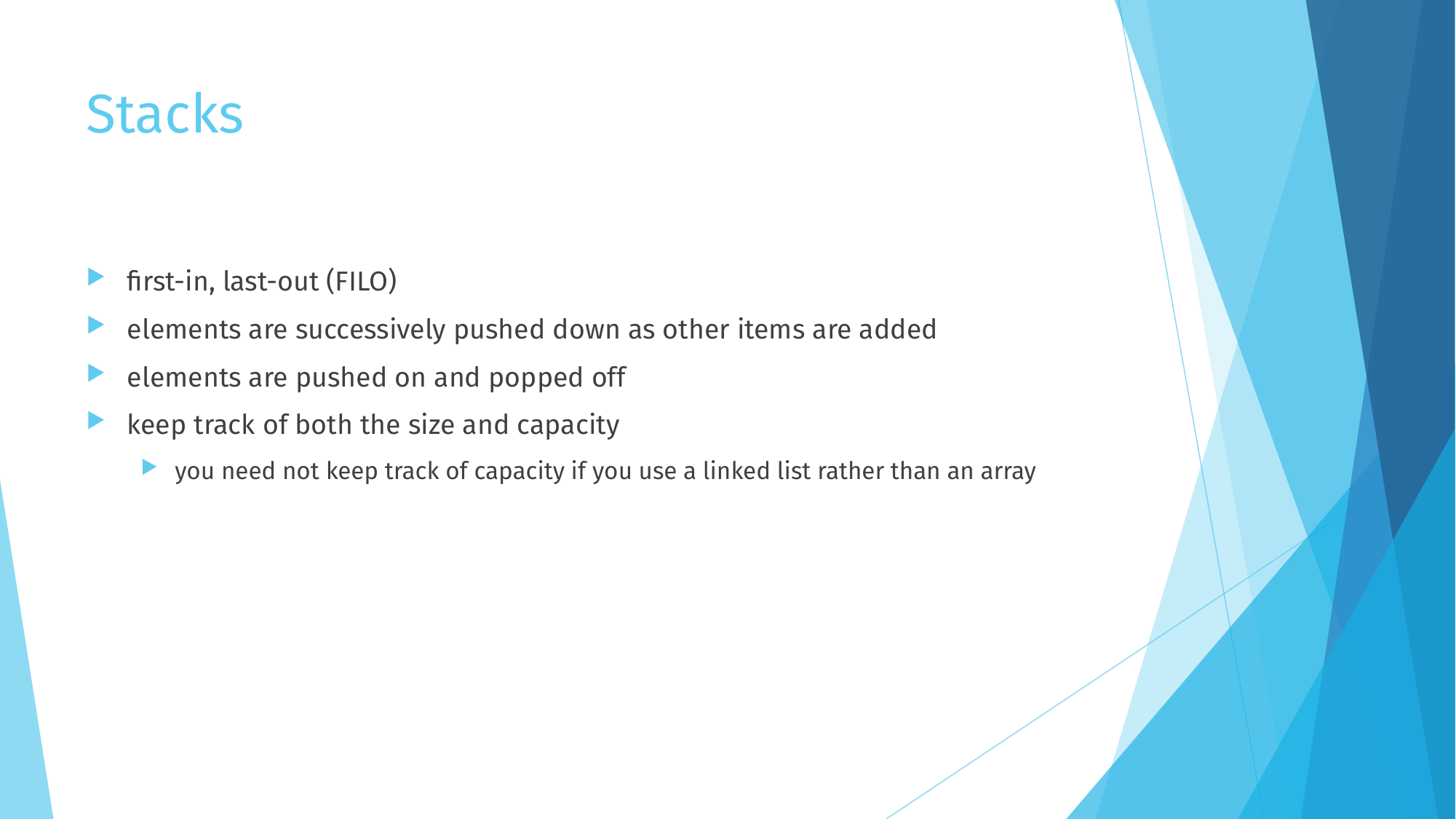

# Stacks
first-in, last-out (FILO)
elements are successively pushed down as other items are added
elements are pushed on and popped off
keep track of both the size and capacity
you need not keep track of capacity if you use a linked list rather than an array